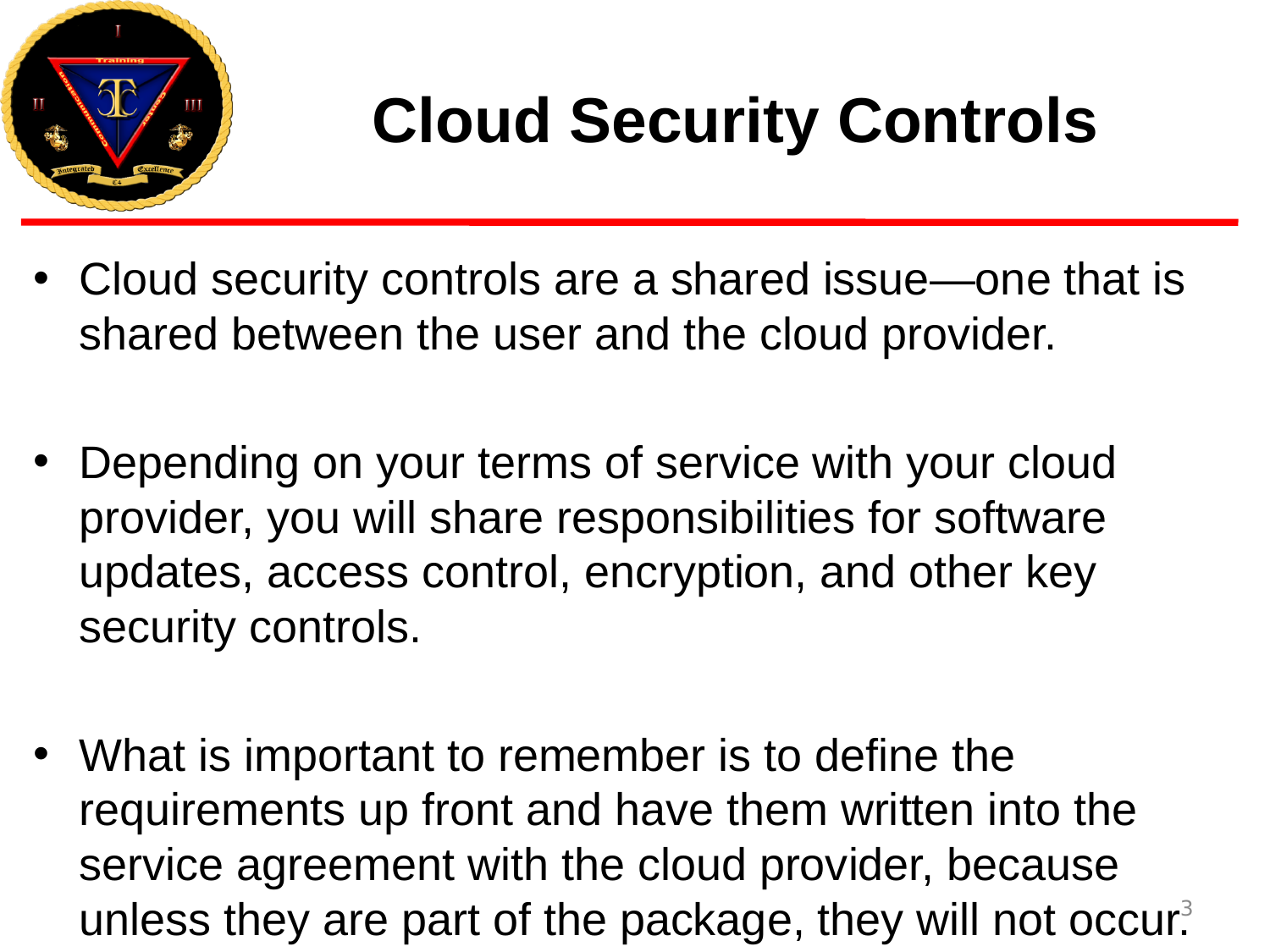

# Cloud Security Controls
Cloud security controls are a shared issue—one that is shared between the user and the cloud provider.

Depending on your terms of service with your cloud provider, you will share responsibilities for software updates, access control, encryption, and other key security controls.

What is important to remember is to define the requirements up front and have them written into the service agreement with the cloud provider, because unless they are part of the package, they will not occur.
3